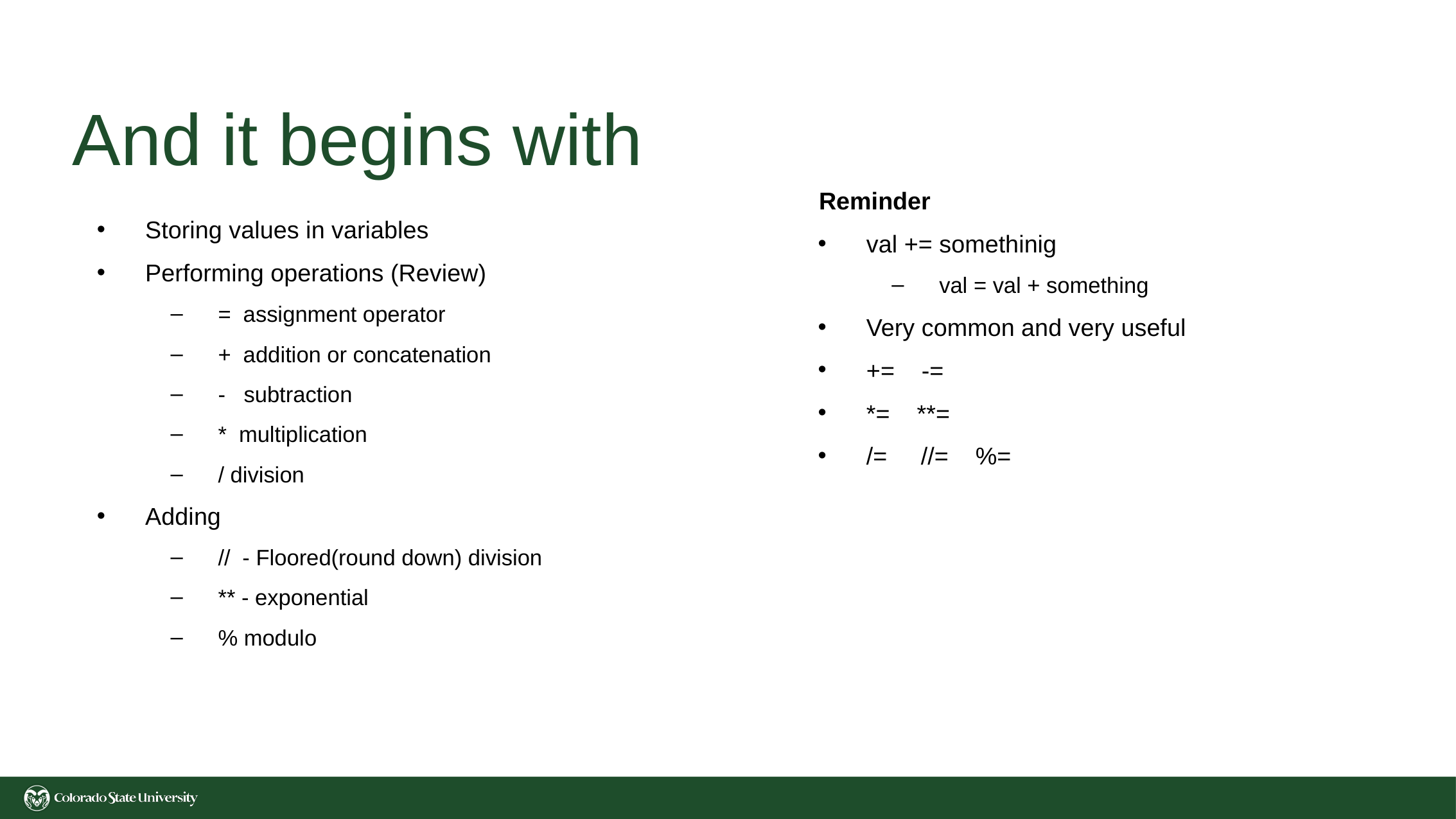

# And it begins with
Reminder
val += somethinig
val = val + something
Very common and very useful
+=    -=
*=    **=
/=     //=    %=

Storing values in variables
Performing operations (Review)
=  assignment operator
+  addition or concatenation
-   subtraction
*  multiplication
/ division
Adding
//  - Floored(round down) division
** - exponential
% modulo